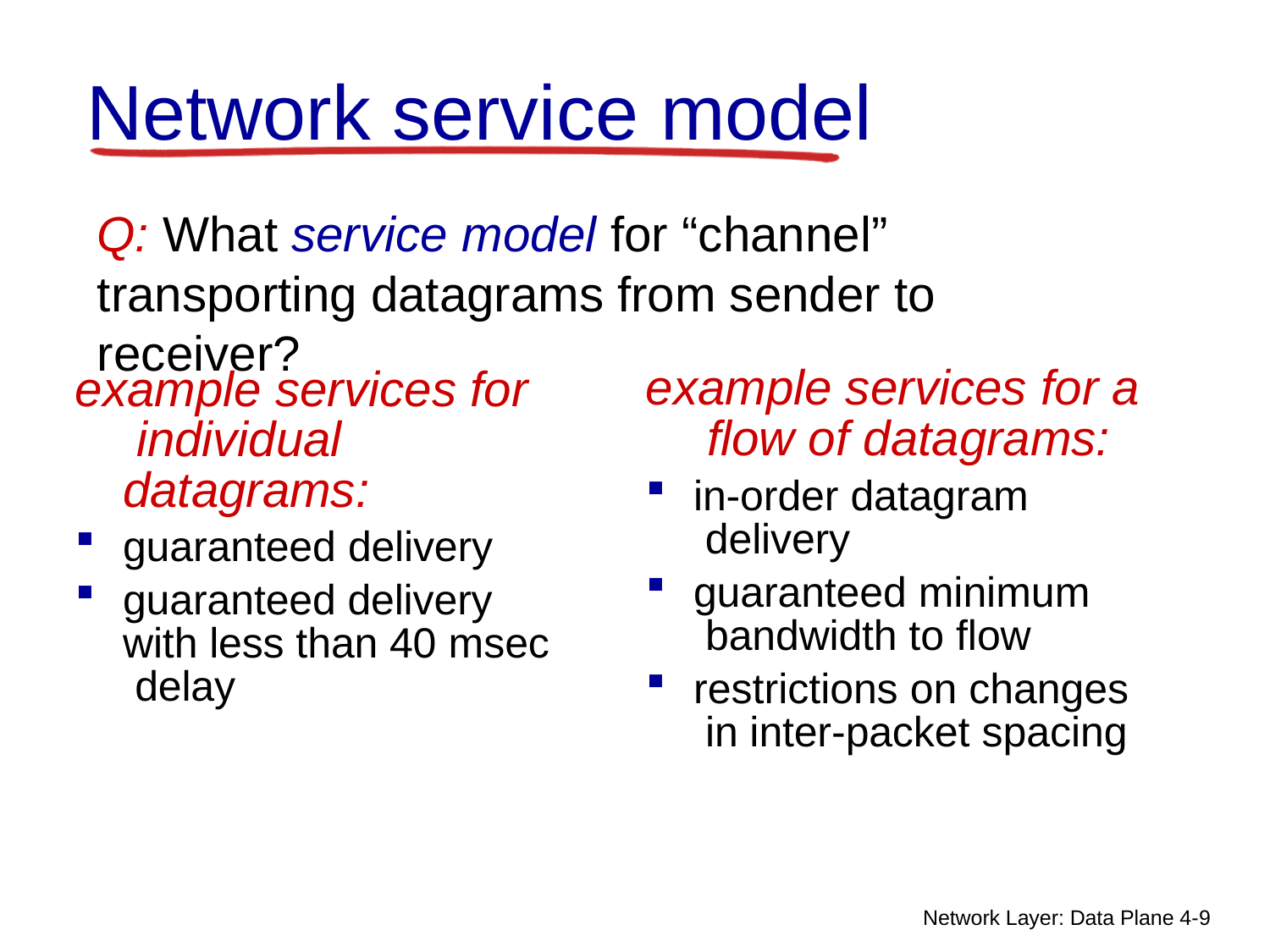

# Network service model

Q: What service model for “channel”  transporting datagrams from sender to
receiver?
example services for a  flow of datagrams:
in-order datagram  delivery
guaranteed minimum  bandwidth to flow
restrictions on changes  in inter-packet spacing
example services for  individual  datagrams:
guaranteed delivery
guaranteed delivery  with less than 40 msec  delay
Network Layer: Data Plane 4-9